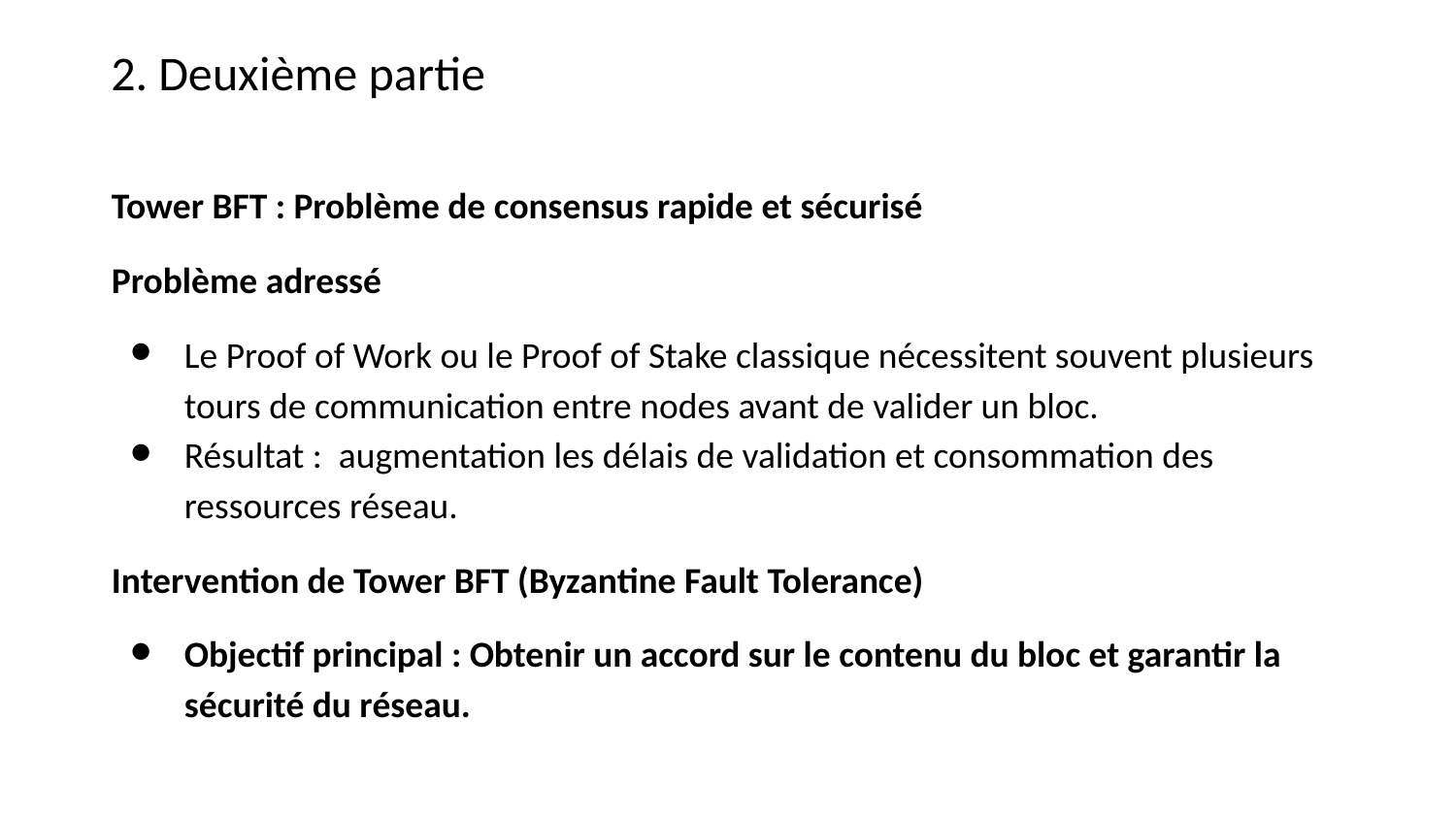

2. Deuxième partie
Tower BFT : Problème de consensus rapide et sécurisé
Problème adressé
Le Proof of Work ou le Proof of Stake classique nécessitent souvent plusieurs tours de communication entre nodes avant de valider un bloc.
Résultat :  augmentation les délais de validation et consommation des ressources réseau.
Intervention de Tower BFT (Byzantine Fault Tolerance)
Objectif principal : Obtenir un accord sur le contenu du bloc et garantir la sécurité du réseau.